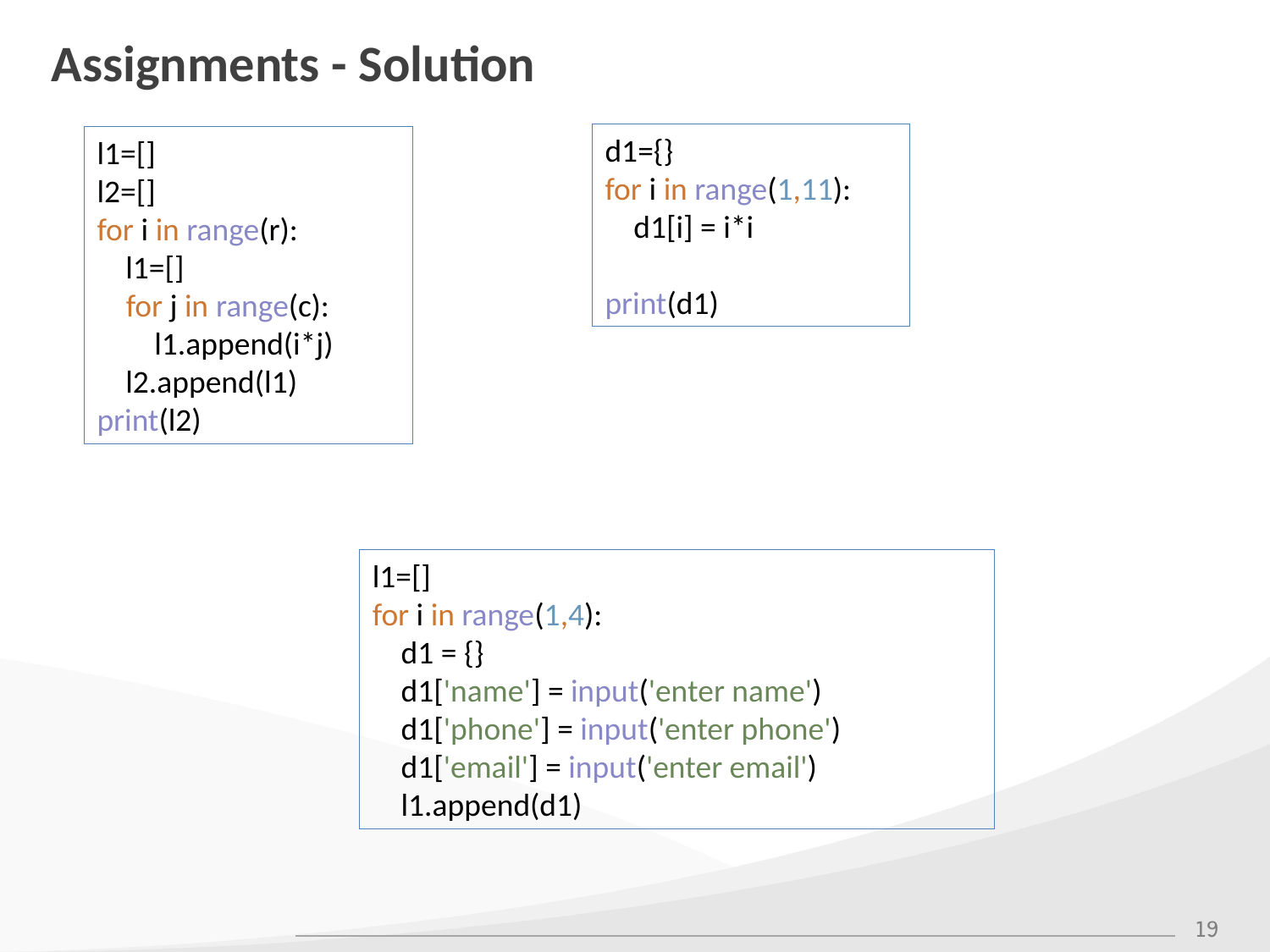

# Assignments - Solution
d1={}
for i in range(1,11):
    d1[i] = i*i
print(d1)
l1=[]
l2=[]
for i in range(r):
    l1=[]
    for j in range(c):
        l1.append(i*j)
    l2.append(l1)
print(l2)
l1=[]
for i in range(1,4):
    d1 = {}
    d1['name'] = input('enter name')
    d1['phone'] = input('enter phone')
    d1['email'] = input('enter email')
    l1.append(d1)